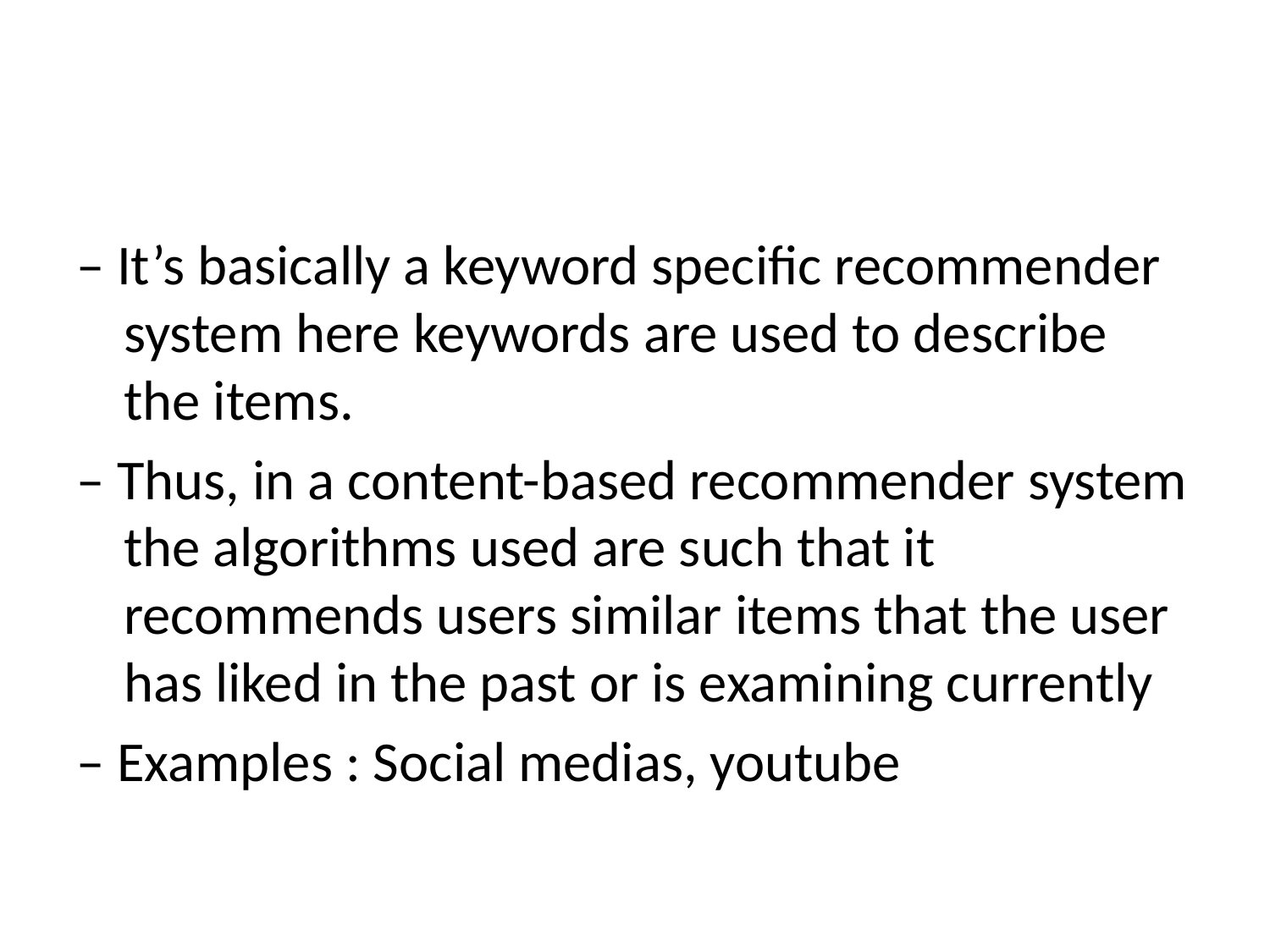

#
– It’s basically a keyword specific recommender system here keywords are used to describe the items.
– Thus, in a content-based recommender system the algorithms used are such that it recommends users similar items that the user has liked in the past or is examining currently
– Examples : Social medias, youtube